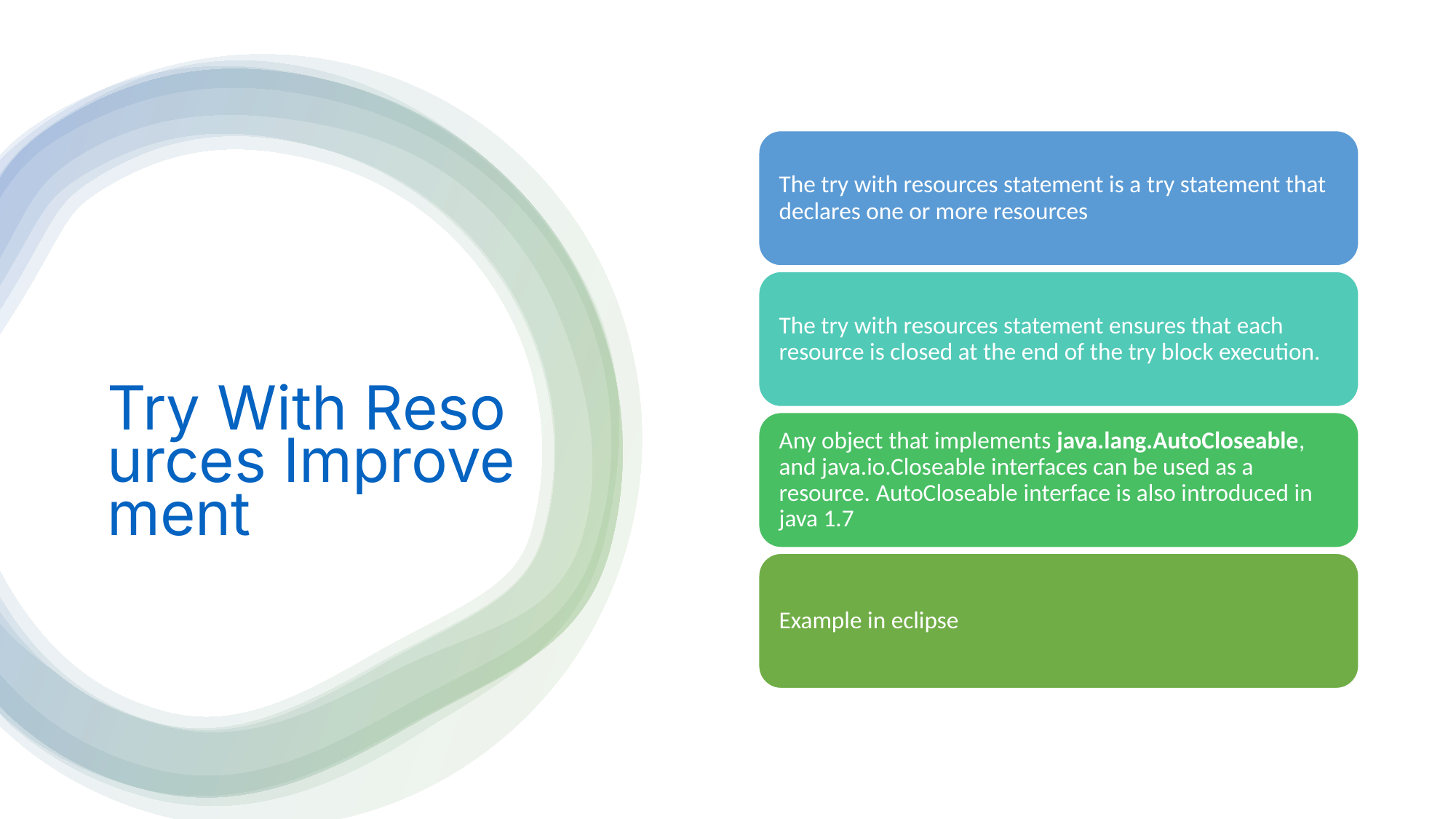

The try with resources statement is a try statement that declares one or more resources
The try with resources statement ensures that each resource is closed at the end of the try block execution.
Any object that implements java.lang.AutoCloseable, and java.io.Closeable interfaces can be used as a resource. AutoCloseable interface is also introduced in java 1.7
Example in eclipse
# Try With Resources Improvement